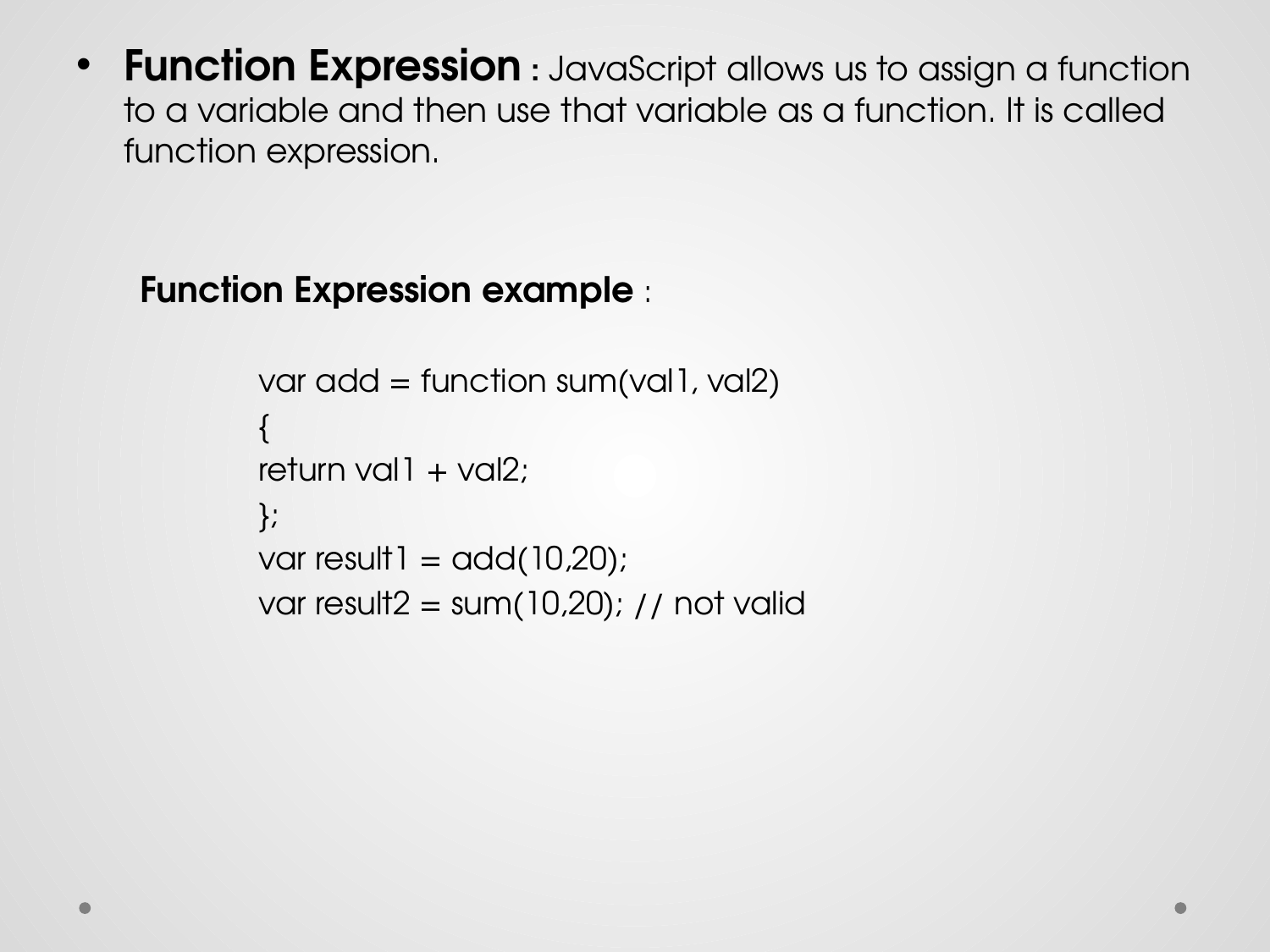

Function Expression : JavaScript allows us to assign a function to a variable and then use that variable as a function. It is called function expression.

Function Expression example :

 	var add = function sum(val1, val2)
	{
	return val1 + val2;
	};
	var result1 = add(10,20);
	var result2 = sum(10,20); // not valid